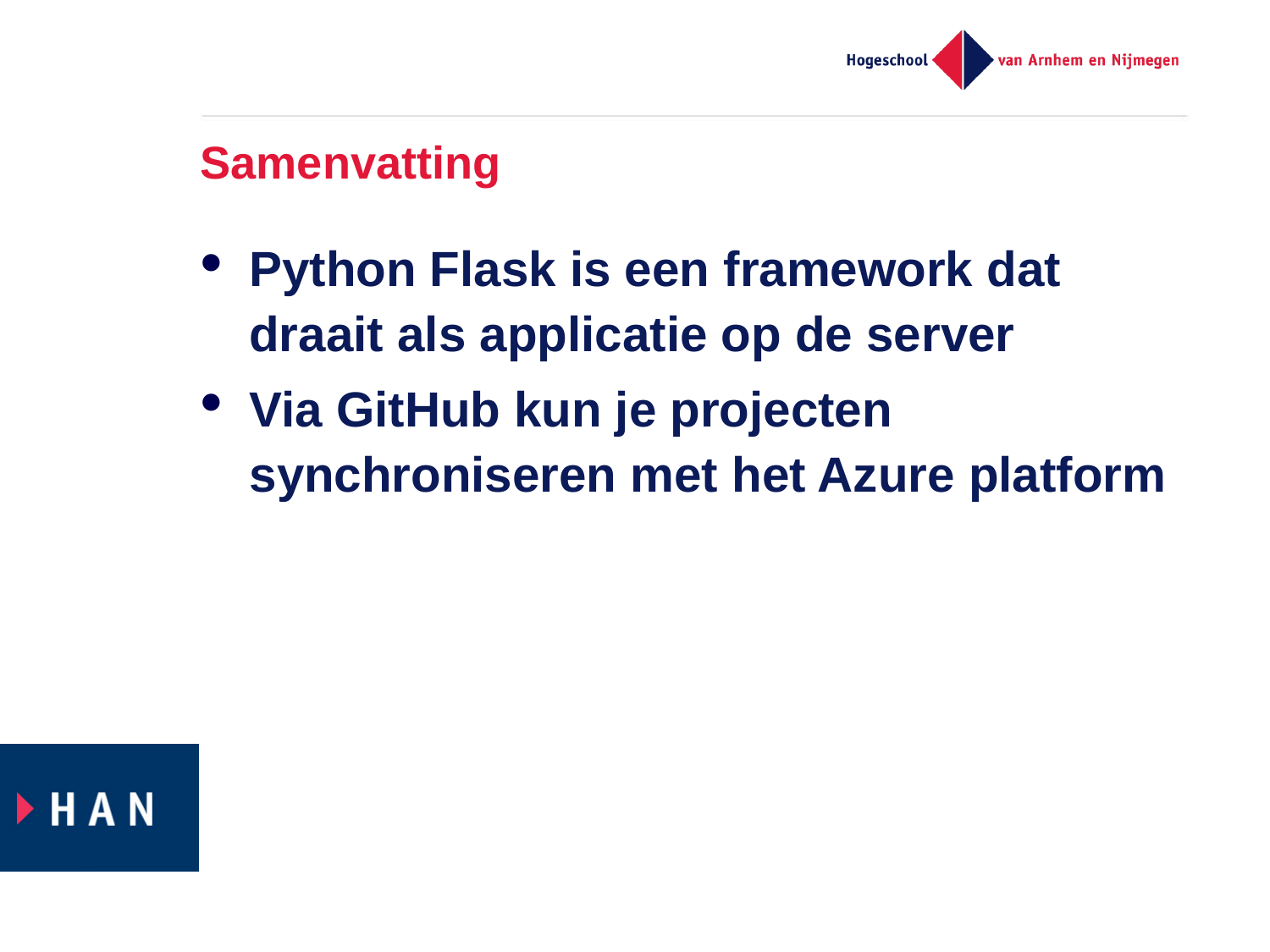

# Samenvatting
Python Flask is een framework dat draait als applicatie op de server
Via GitHub kun je projecten synchroniseren met het Azure platform